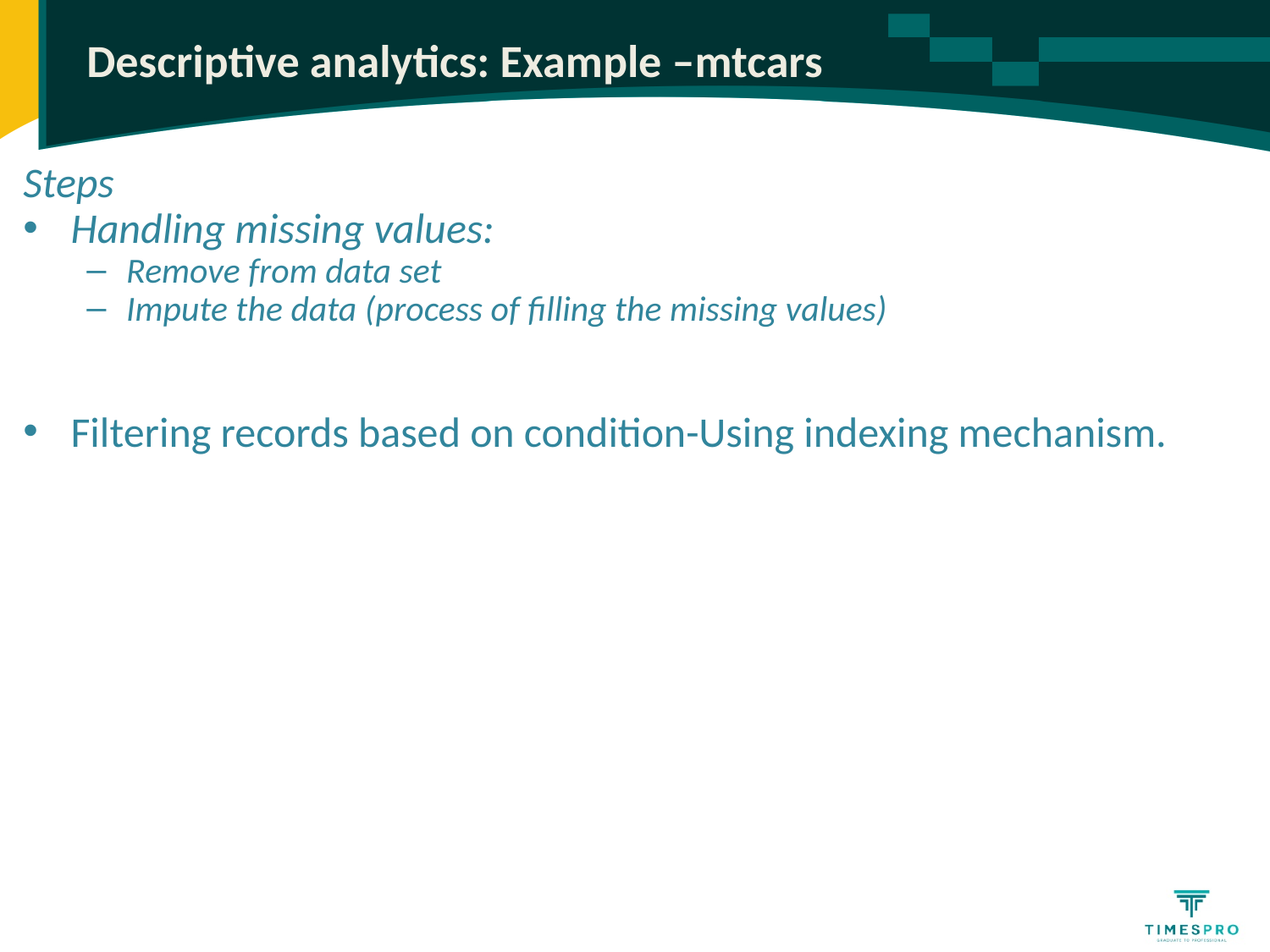

# Descriptive analytics: Example –mtcars

Steps
Handling missing values:
Remove from data set
Impute the data (process of filling the missing values)

Filtering records based on condition-Using indexing mechanism.